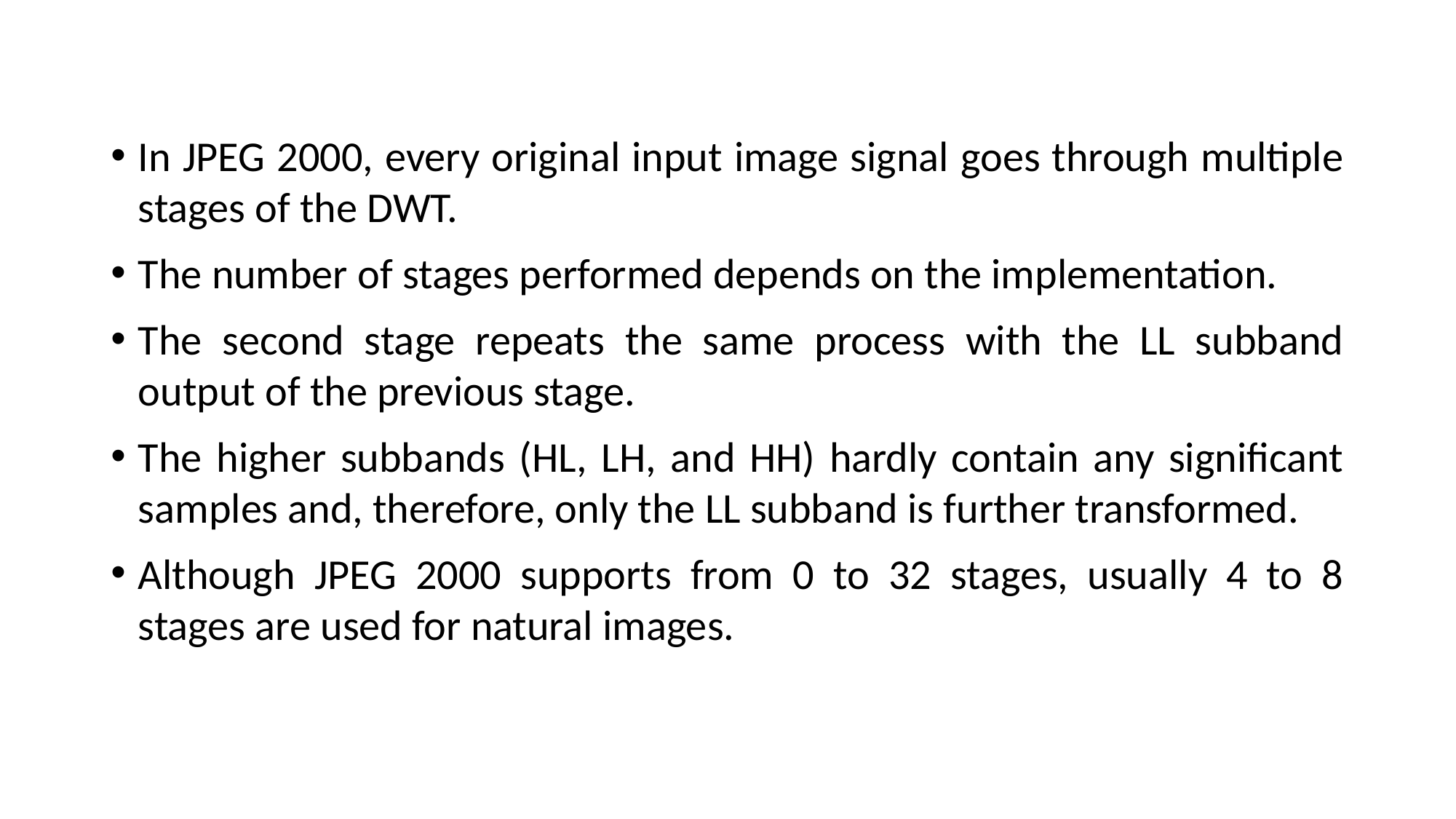

In JPEG 2000, every original input image signal goes through multiple stages of the DWT.
The number of stages performed depends on the implementation.
The second stage repeats the same process with the LL subband output of the previous stage.
The higher subbands (HL, LH, and HH) hardly contain any significant samples and, therefore, only the LL subband is further transformed.
Although JPEG 2000 supports from 0 to 32 stages, usually 4 to 8 stages are used for natural images.